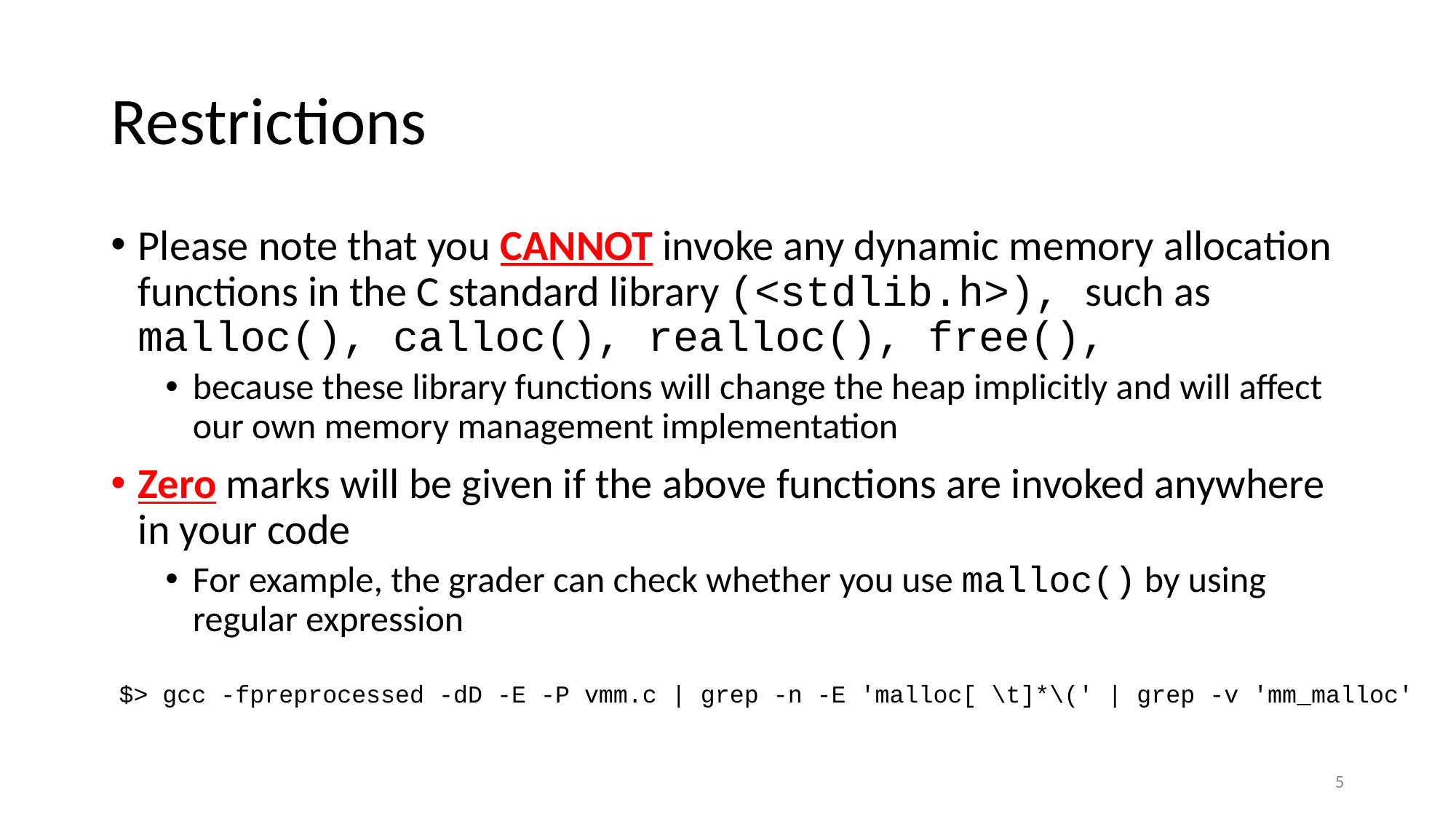

# Restrictions
Please note that you CANNOT invoke any dynamic memory allocation functions in the C standard library (<stdlib.h>), such as malloc(), calloc(), realloc(), free(),
because these library functions will change the heap implicitly and will affect our own memory management implementation
Zero marks will be given if the above functions are invoked anywhere in your code
For example, the grader can check whether you use malloc() by using regular expression

$> gcc -fpreprocessed -dD -E -P vmm.c | grep -n -E 'malloc[ \t]*\(' | grep -v 'mm_malloc'

5